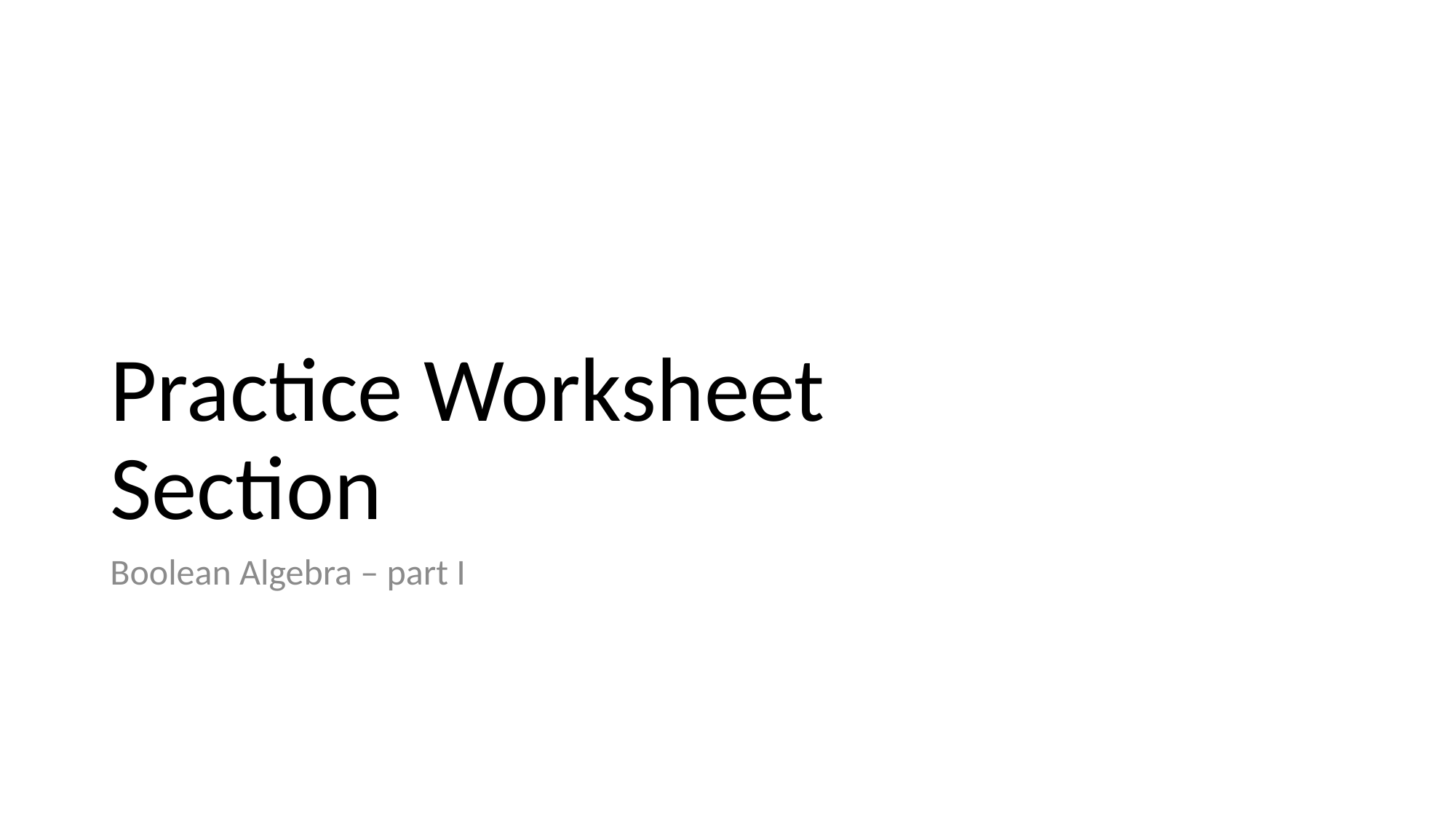

# Practice Worksheet Section
Boolean Algebra – part I